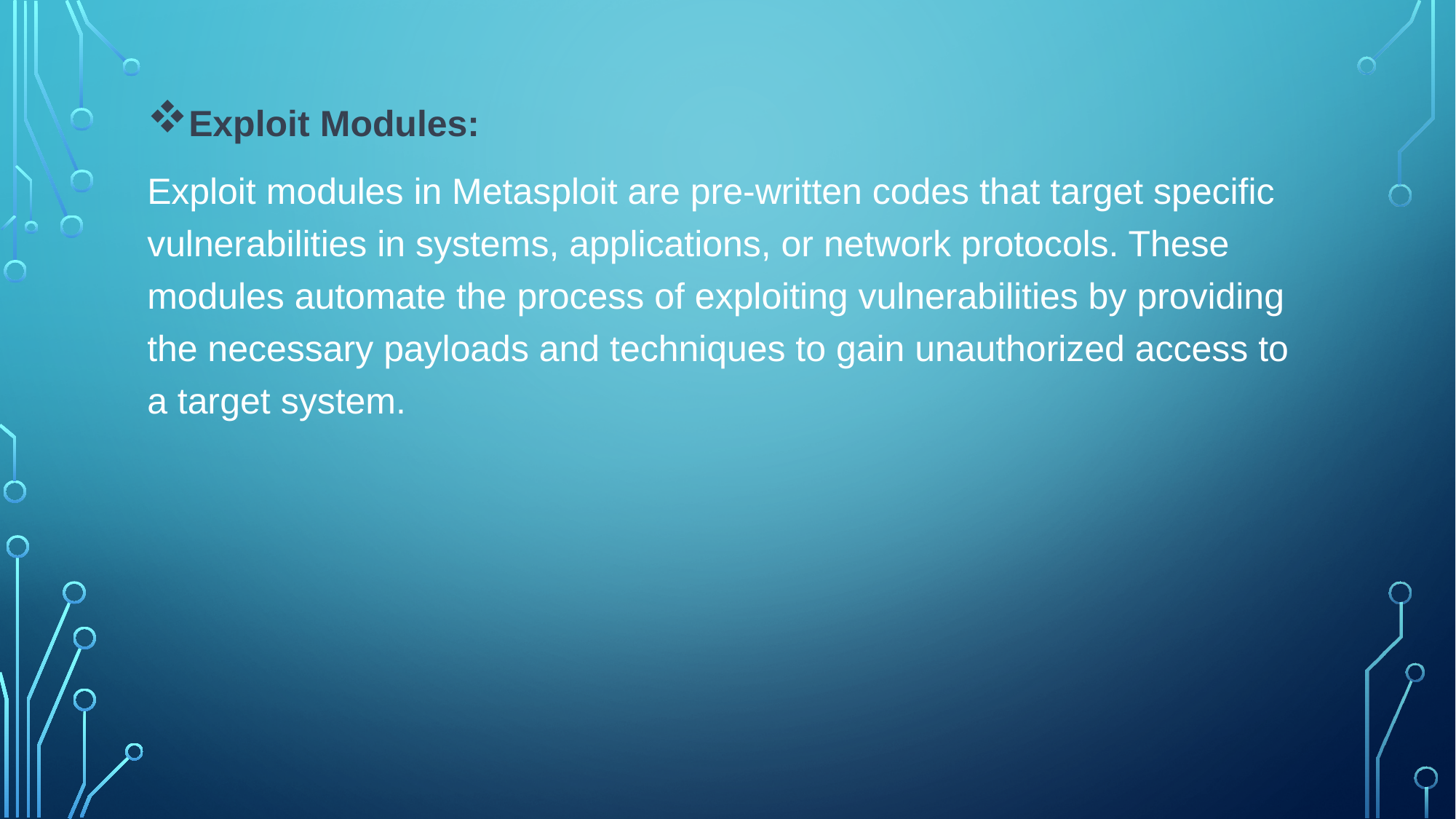

Exploit Modules:
Exploit modules in Metasploit are pre-written codes that target specific vulnerabilities in systems, applications, or network protocols. These modules automate the process of exploiting vulnerabilities by providing the necessary payloads and techniques to gain unauthorized access to a target system.